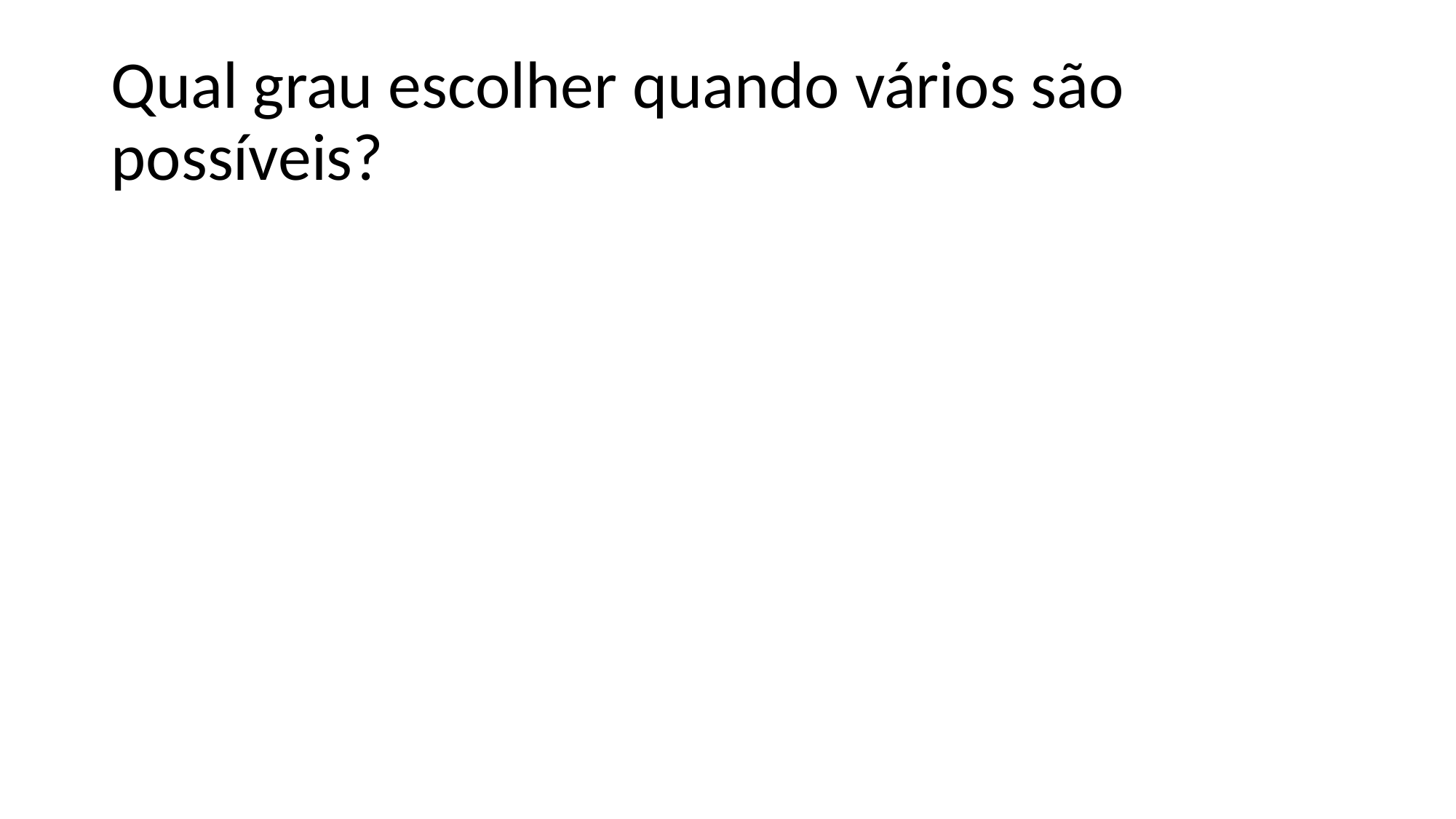

# Qual grau escolher quando vários são possíveis?